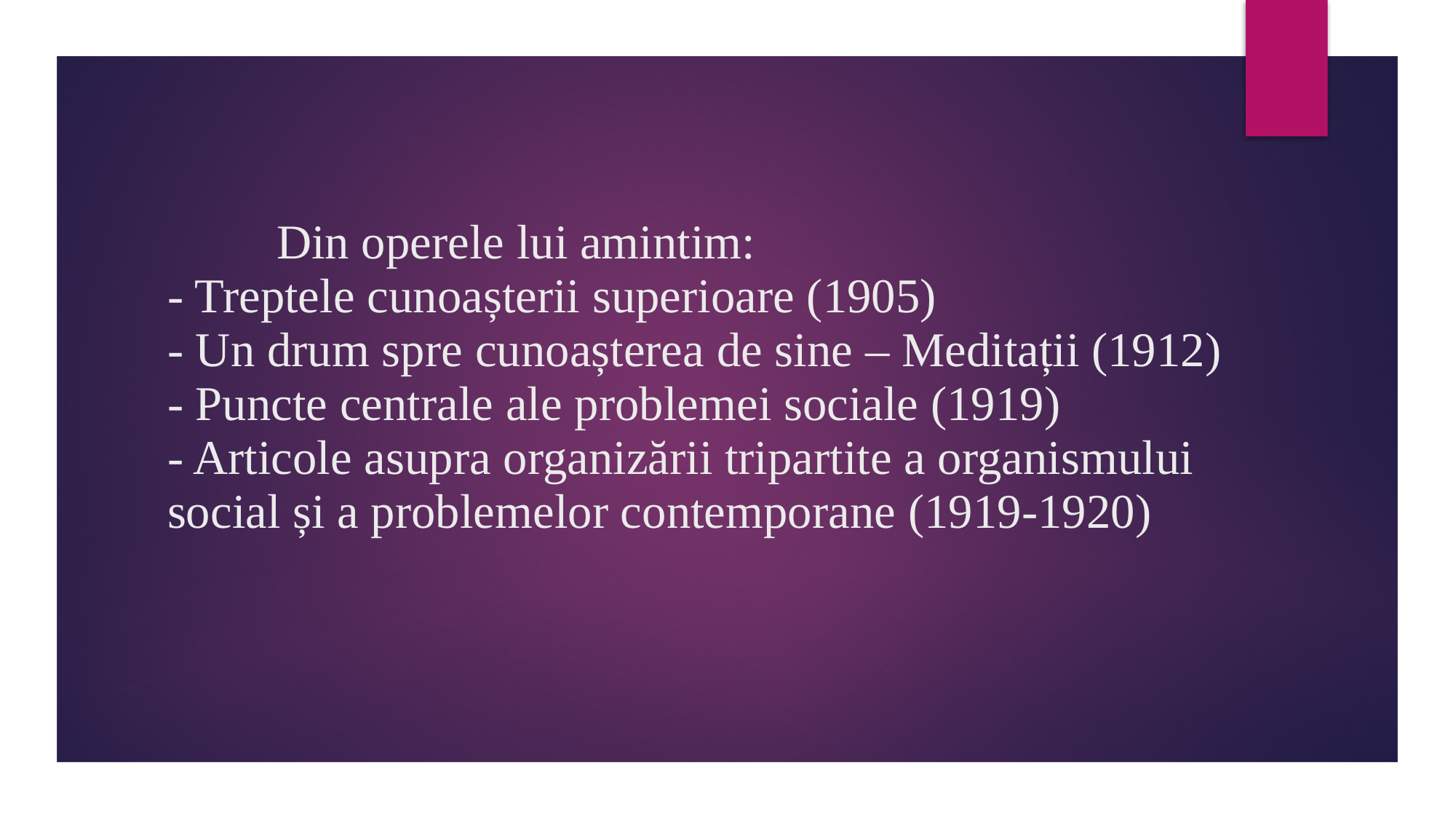

# Din operele lui amintim: - Treptele cunoașterii superioare (1905) - Un drum spre cunoașterea de sine – Meditații (1912) - Puncte centrale ale problemei sociale (1919) - Articole asupra organizării tripartite a organismului social și a problemelor contemporane (1919-1920)